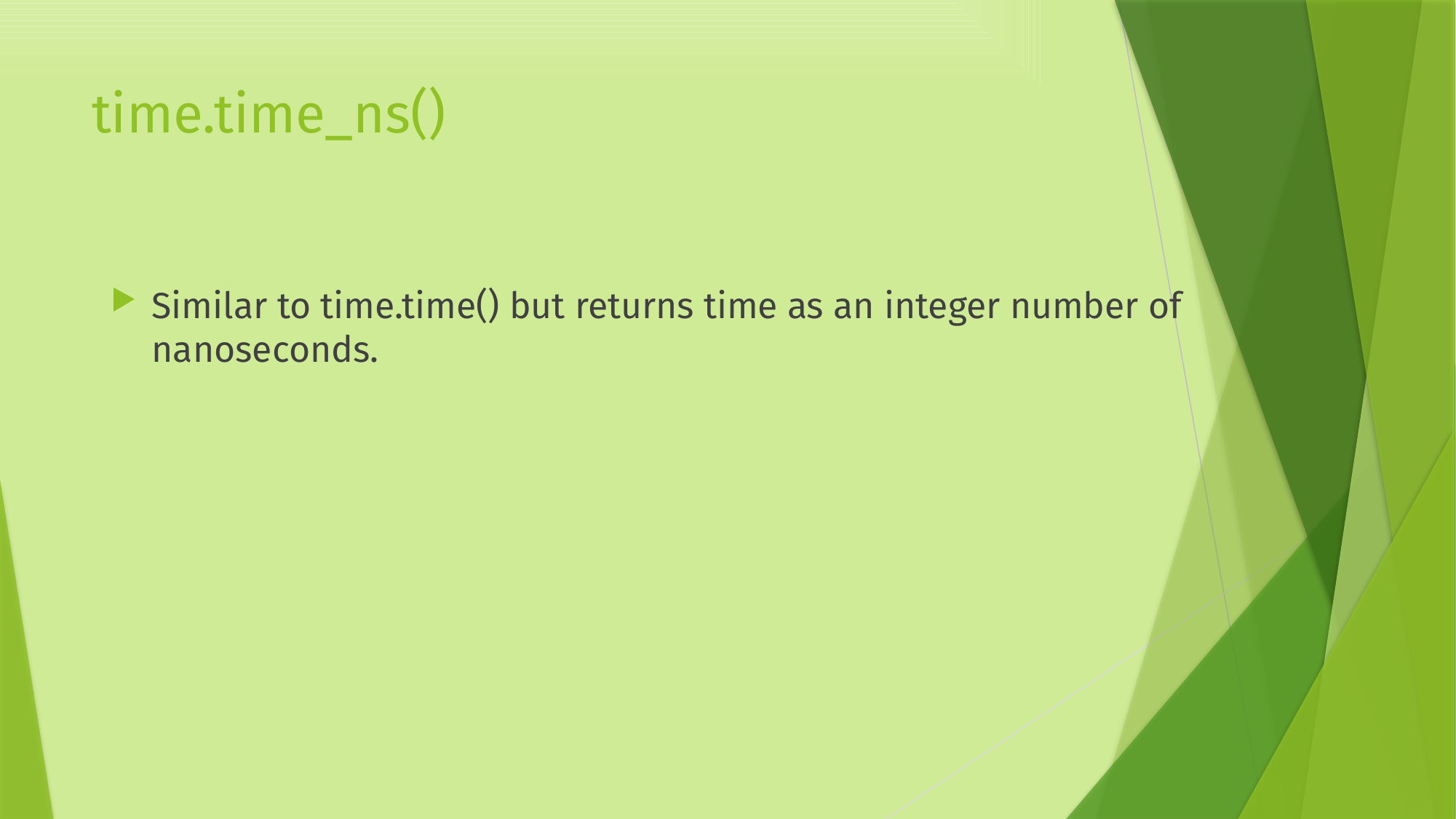

# time.time_ns()
Similar to time.time() but returns time as an integer number of nanoseconds.